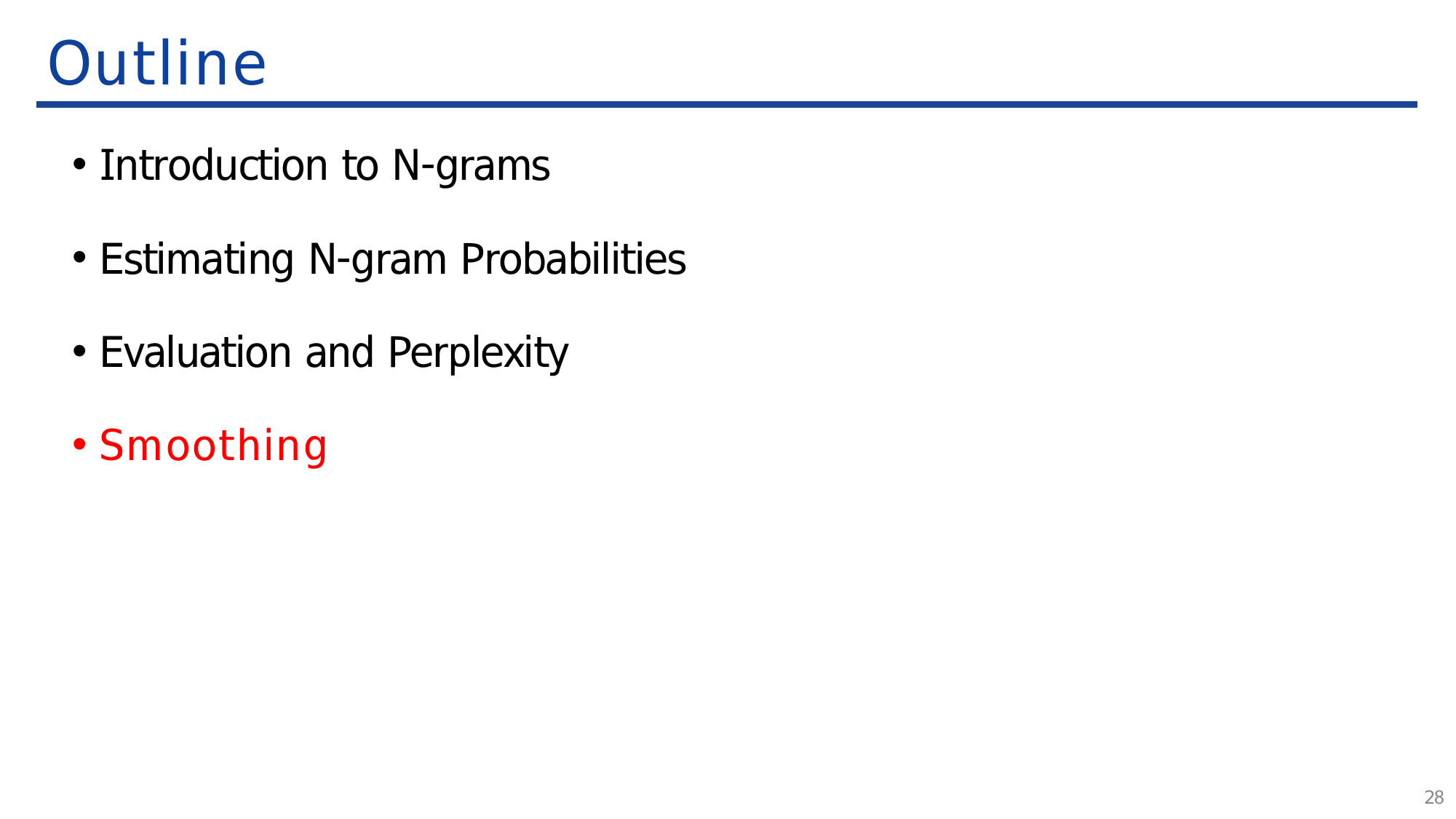

# Outline
Introduction to N-grams
Estimating N-gram Probabilities
Evaluation and Perplexity
Smoothing

28